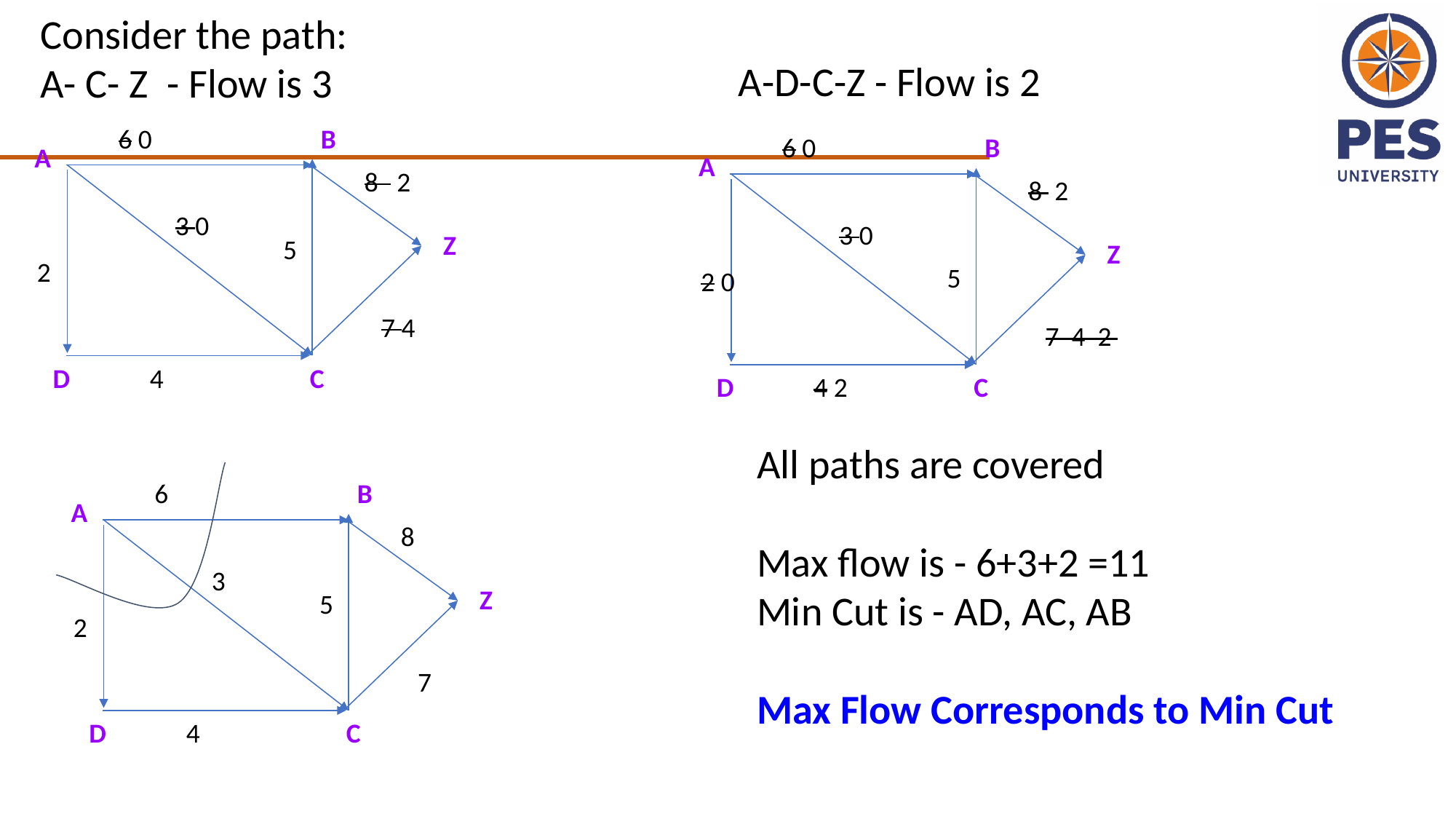

Consider the path:
A- C- Z  - Flow is 3
A-D-C-Z - Flow is 2

6 0
B
A
8   2
3 0
Z
5
2
7 4
D
4
C
6 0
B
A
8  2
3 0
Z
5
2 0
7  4  2
D
4 2
C
All paths are covered

Max flow is - 6+3+2 =11
Min Cut is - AD, AC, AB

Max Flow Corresponds to Min Cut

6
B
A
8
3
Z
5
2
7
D
4
C